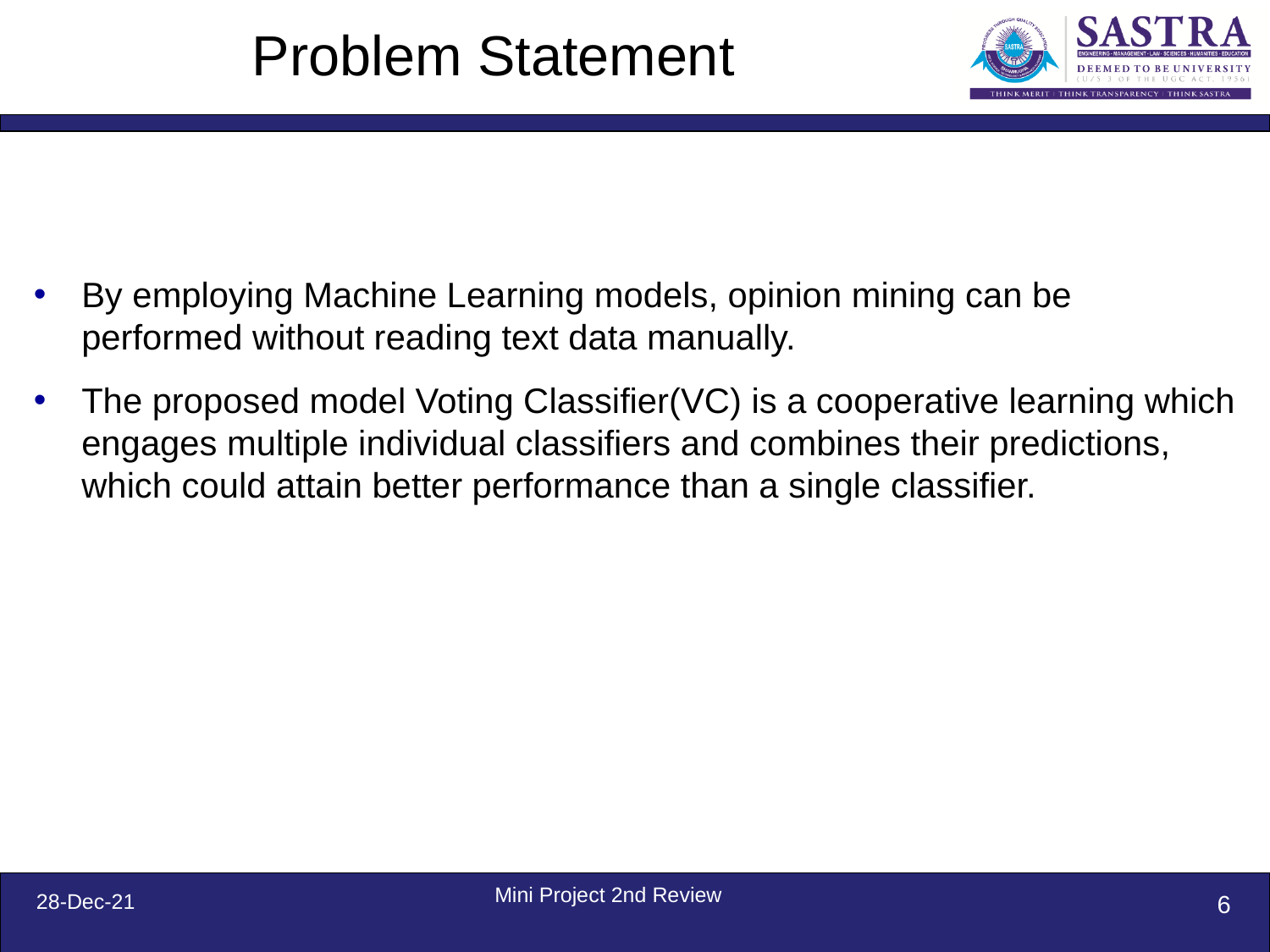

# Problem Statement
By employing Machine Learning models, opinion mining can be performed without reading text data manually.
The proposed model Voting Classifier(VC) is a cooperative learning which engages multiple individual classifiers and combines their predictions, which could attain better performance than a single classifier.

Mini Project 2nd Review
28-Dec-21
6